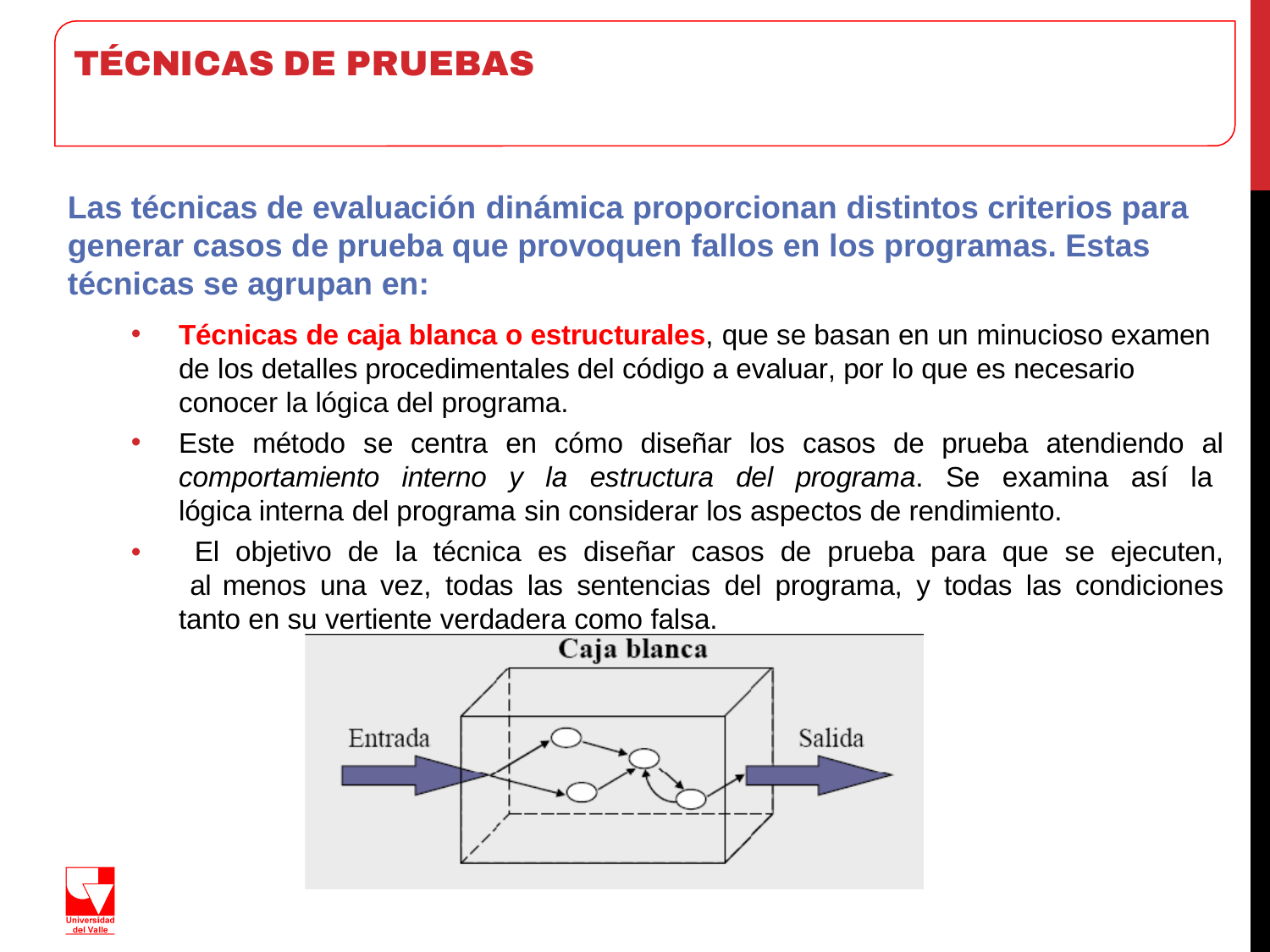

# TÉCNICAS DE PRUEBAS
Las técnicas de evaluación dinámica proporcionan distintos criterios para generar casos de prueba que provoquen fallos en los programas. Estas técnicas se agrupan en:
Técnicas de caja blanca o estructurales, que se basan en un minucioso examen de los detalles procedimentales del código a evaluar, por lo que es necesario conocer la lógica del programa.
Este  método  se  centra  en  cómo  diseñar  los  casos  de  prueba  atendiendo  al comportamiento  interno  y  la  estructura  del  programa.  Se  examina  así  la  lógica interna del programa sin considerar los aspectos de rendimiento.
El  objetivo  de  la  técnica  es  diseñar  casos  de  prueba  para  que  se  ejecuten,  al menos una vez, todas las sentencias del programa, y todas las condiciones tanto en su vertiente verdadera como falsa.
•